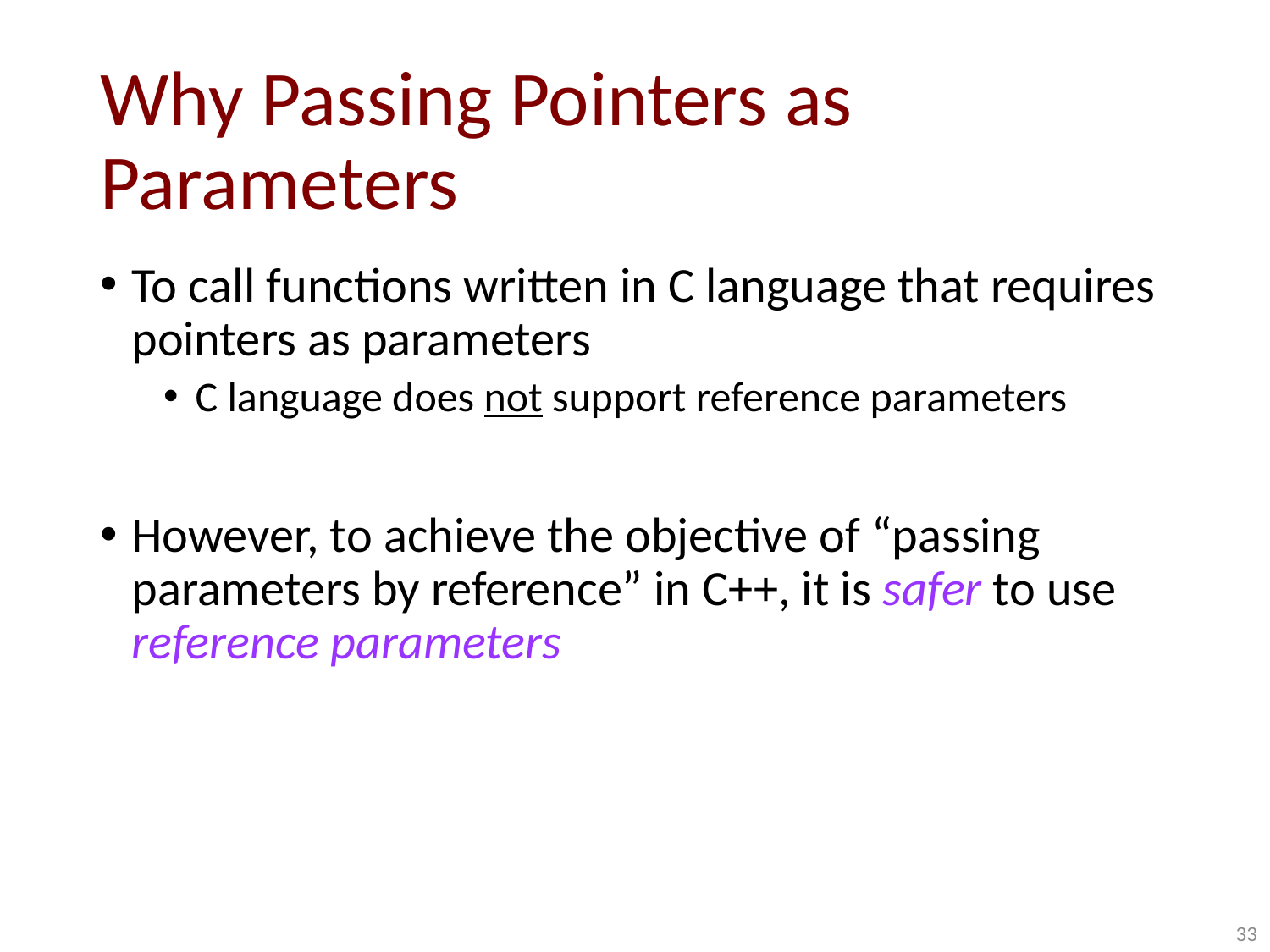

# Why Passing Pointers as Parameters
To call functions written in C language that requires pointers as parameters
C language does not support reference parameters

However, to achieve the objective of “passing parameters by reference” in C++, it is safer to use reference parameters
33